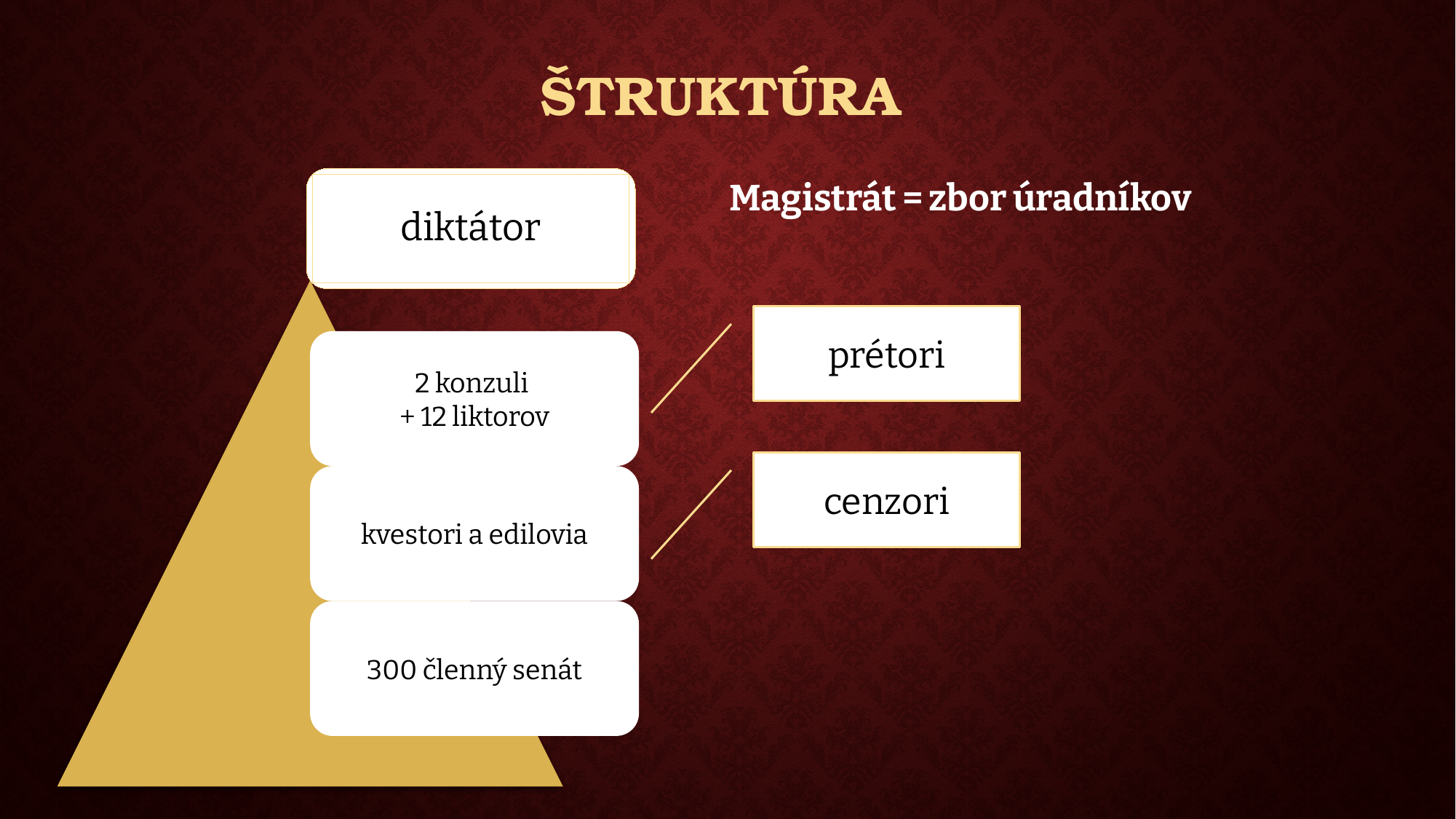

# Štruktúra

diktátor
prétori
cenzori
Magistrát = zbor úradníkov
2 konzuli
+ 12 liktorov
kvestori a edilovia
300 členný senát